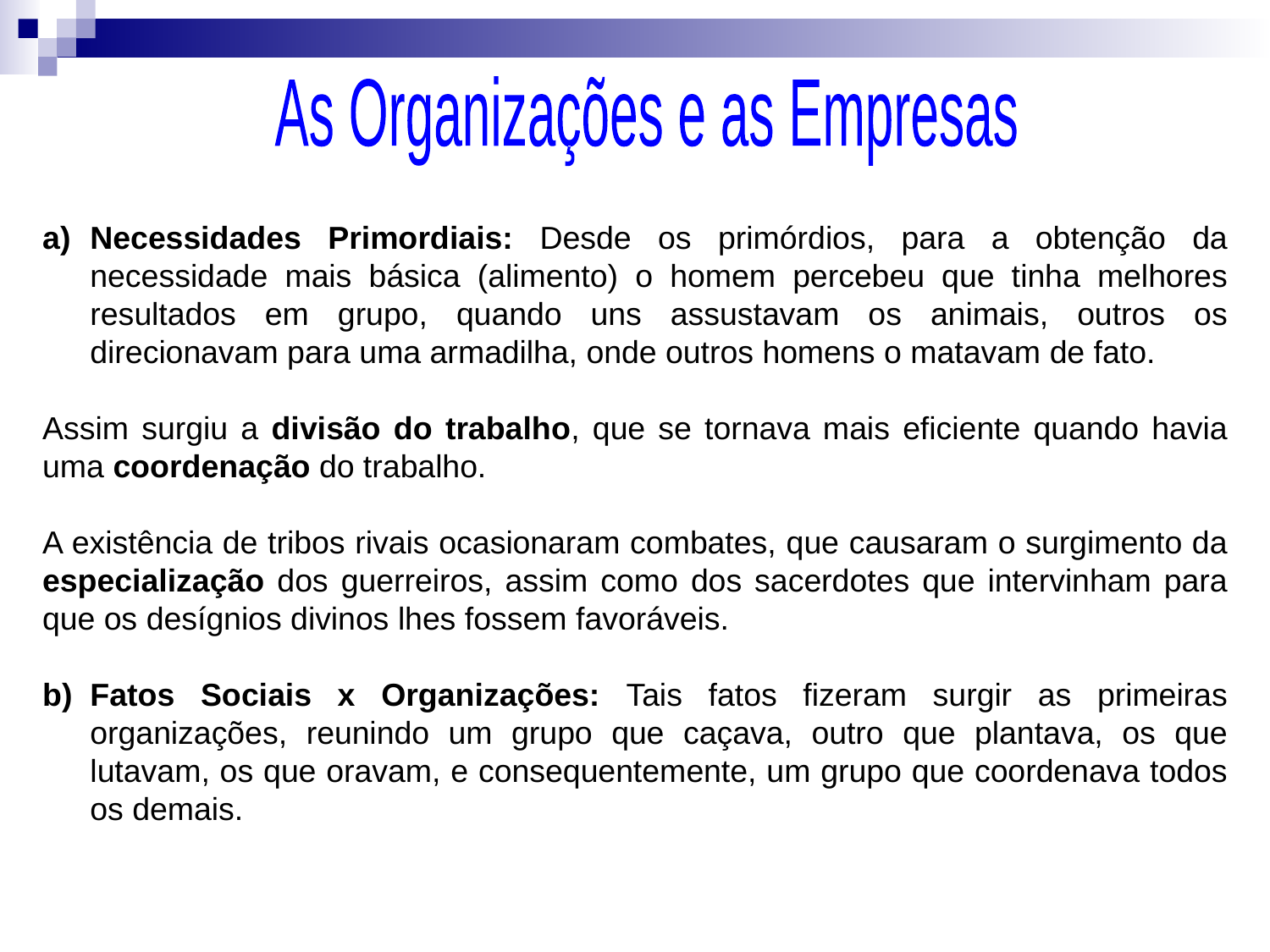

As Organizações e as Empresas
Necessidades Primordiais: Desde os primórdios, para a obtenção da necessidade mais básica (alimento) o homem percebeu que tinha melhores resultados em grupo, quando uns assustavam os animais, outros os direcionavam para uma armadilha, onde outros homens o matavam de fato.

Assim surgiu a divisão do trabalho, que se tornava mais eficiente quando havia uma coordenação do trabalho.

A existência de tribos rivais ocasionaram combates, que causaram o surgimento da especialização dos guerreiros, assim como dos sacerdotes que intervinham para que os desígnios divinos lhes fossem favoráveis.

Fatos Sociais x Organizações: Tais fatos fizeram surgir as primeiras organizações, reunindo um grupo que caçava, outro que plantava, os que lutavam, os que oravam, e consequentemente, um grupo que coordenava todos os demais.